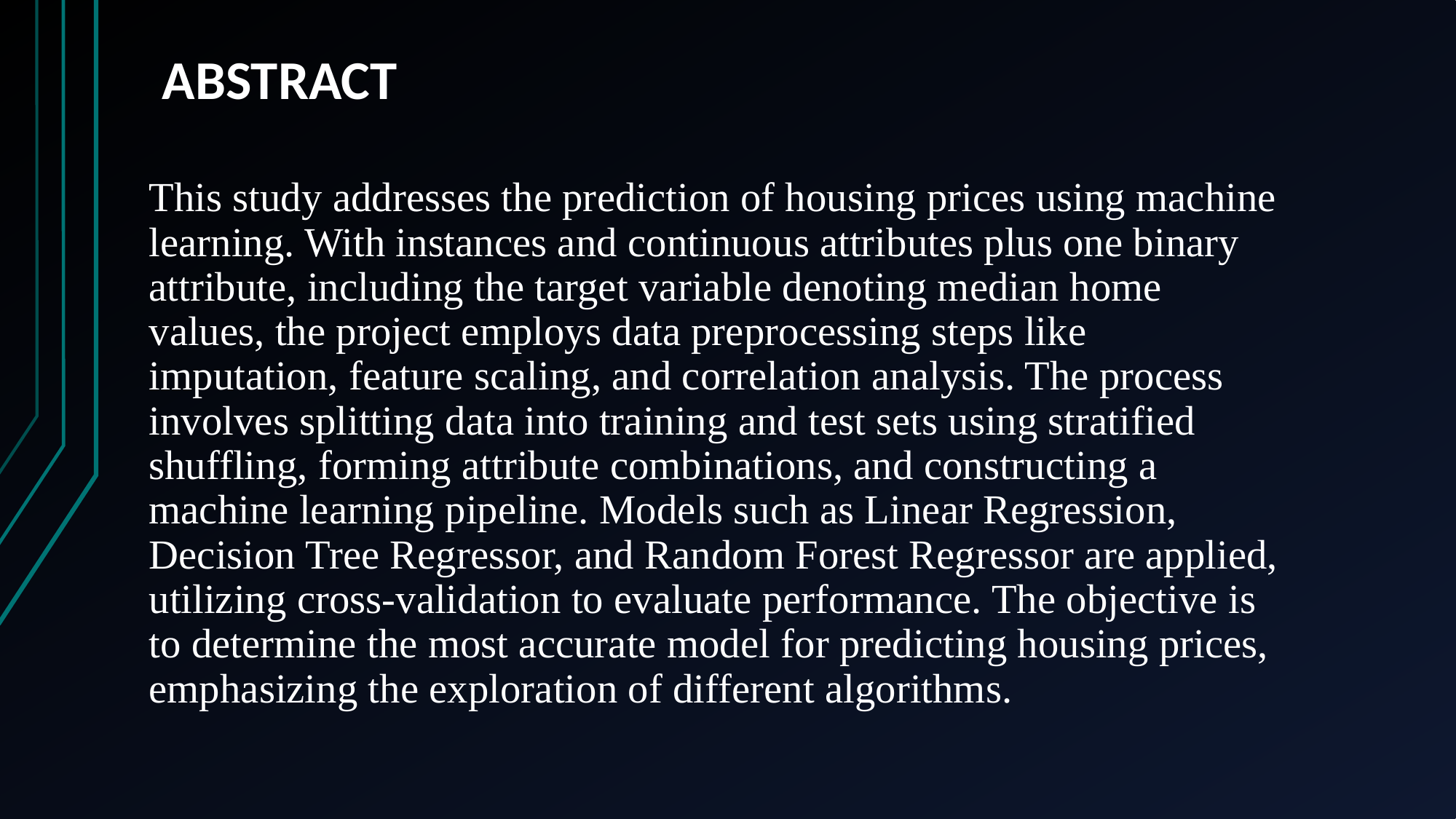

ABSTRACT
This study addresses the prediction of housing prices using machine learning. With instances and continuous attributes plus one binary attribute, including the target variable denoting median home values, the project employs data preprocessing steps like imputation, feature scaling, and correlation analysis. The process involves splitting data into training and test sets using stratified shuffling, forming attribute combinations, and constructing a machine learning pipeline. Models such as Linear Regression, Decision Tree Regressor, and Random Forest Regressor are applied, utilizing cross-validation to evaluate performance. The objective is to determine the most accurate model for predicting housing prices, emphasizing the exploration of different algorithms.